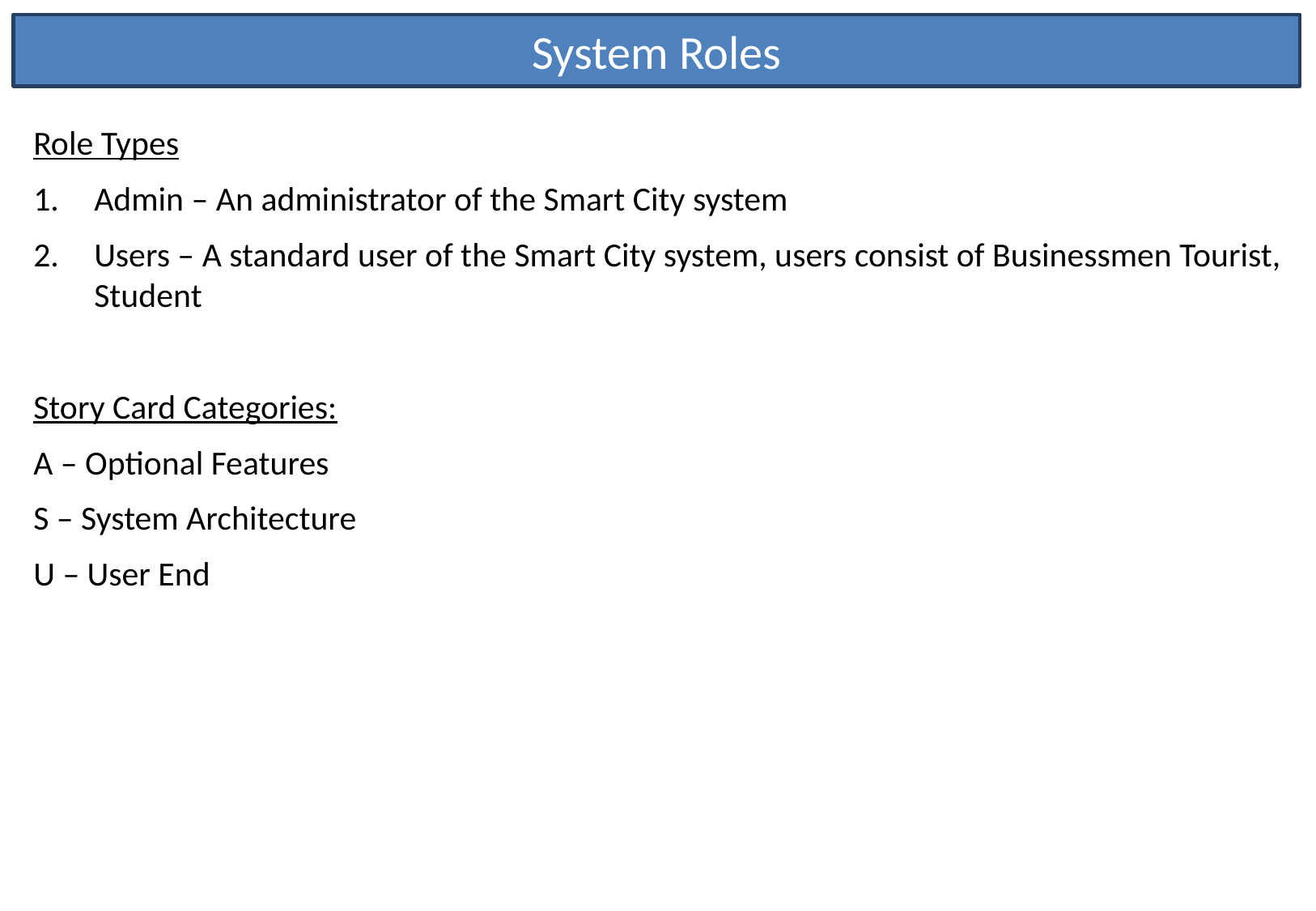

System Roles
Role Types
Admin – An administrator of the Smart City system
Users – A standard user of the Smart City system, users consist of Businessmen Tourist, Student

Story Card Categories:
A – Optional Features
S – System Architecture
U – User End